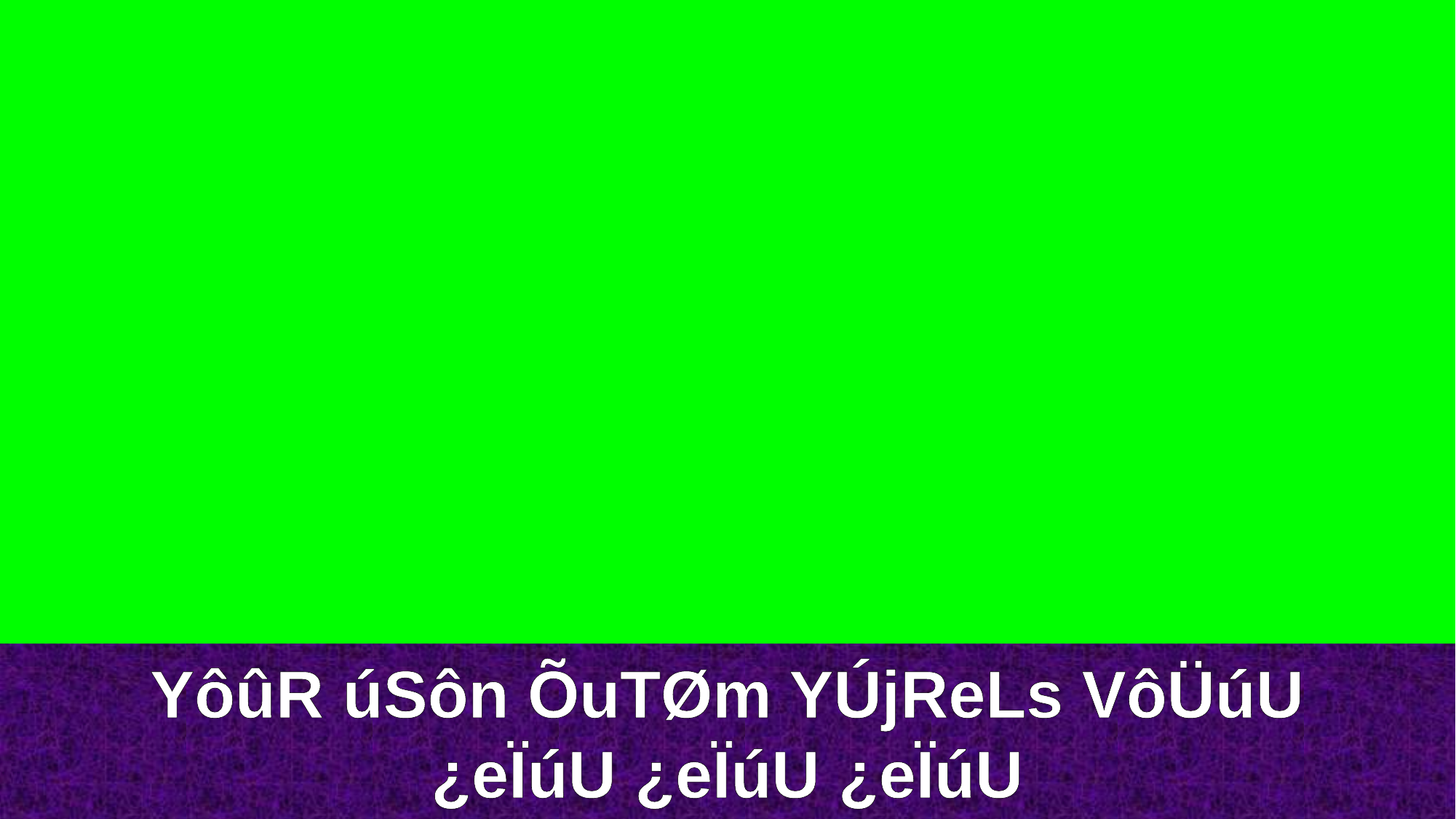

YôûR úSôn ÕuTØm YÚjReLs VôÜúU
¿eÏúU ¿eÏúU ¿eÏúU